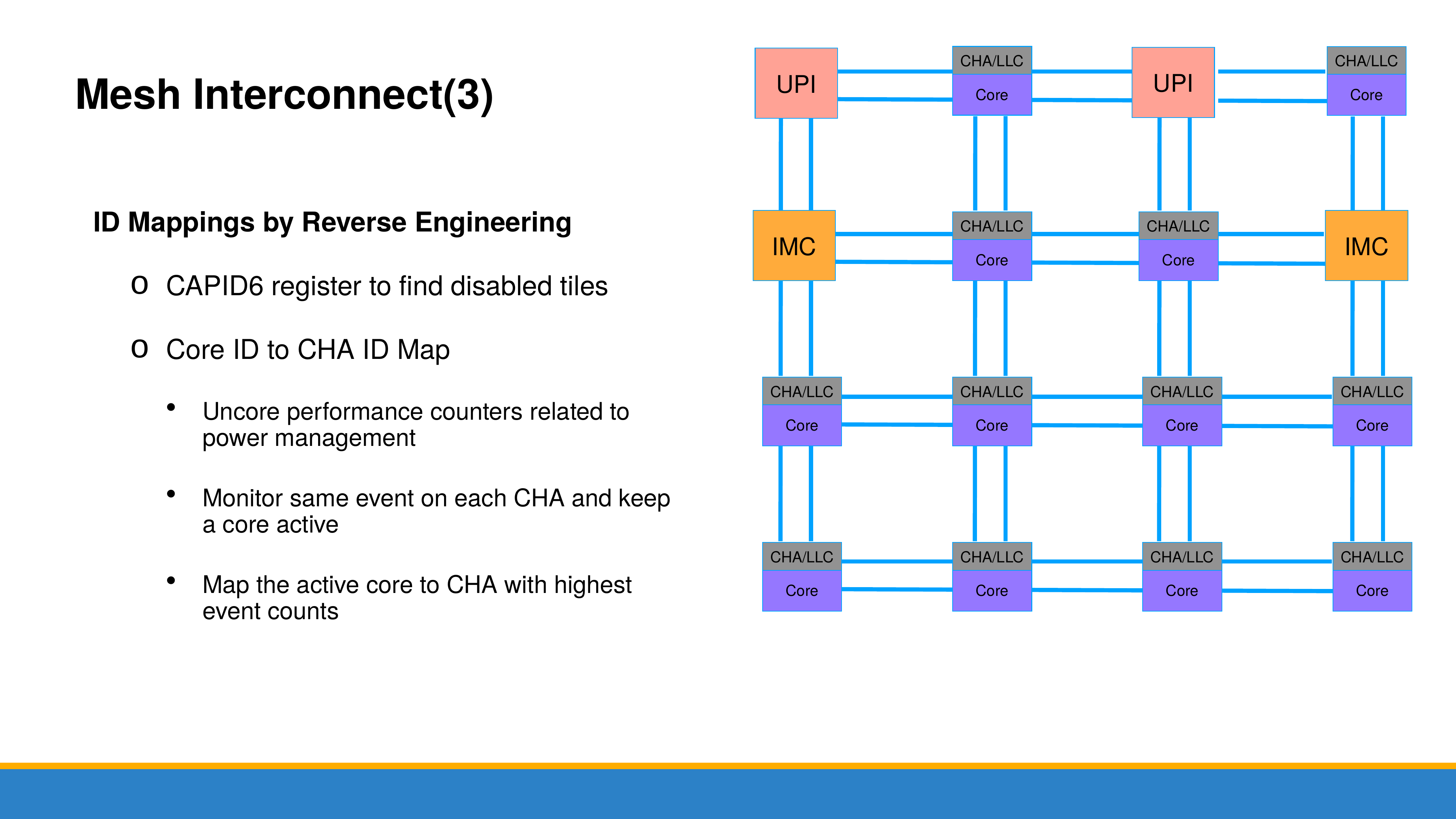

CHA/LLC
Core

CHA/LLC
Core
IMC

CHA/LLC
Core

CHA/LLC
Core
IMC

CHA/LLC
Core

CHA/LLC
Core

CHA/LLC
Core

CHA/LLC
Core

CHA/LLC
Core

CHA/LLC
Core

CHA/LLC
Core

CHA/LLC
Core
UPI
UPI
# Mesh Interconnect(3)
ID Mappings by Reverse Engineering
CAPID6 register to find disabled tiles
Core ID to CHA ID Map
Uncore performance counters related to power management
Monitor same event on each CHA and keep a core active
Map the active core to CHA with highest event counts